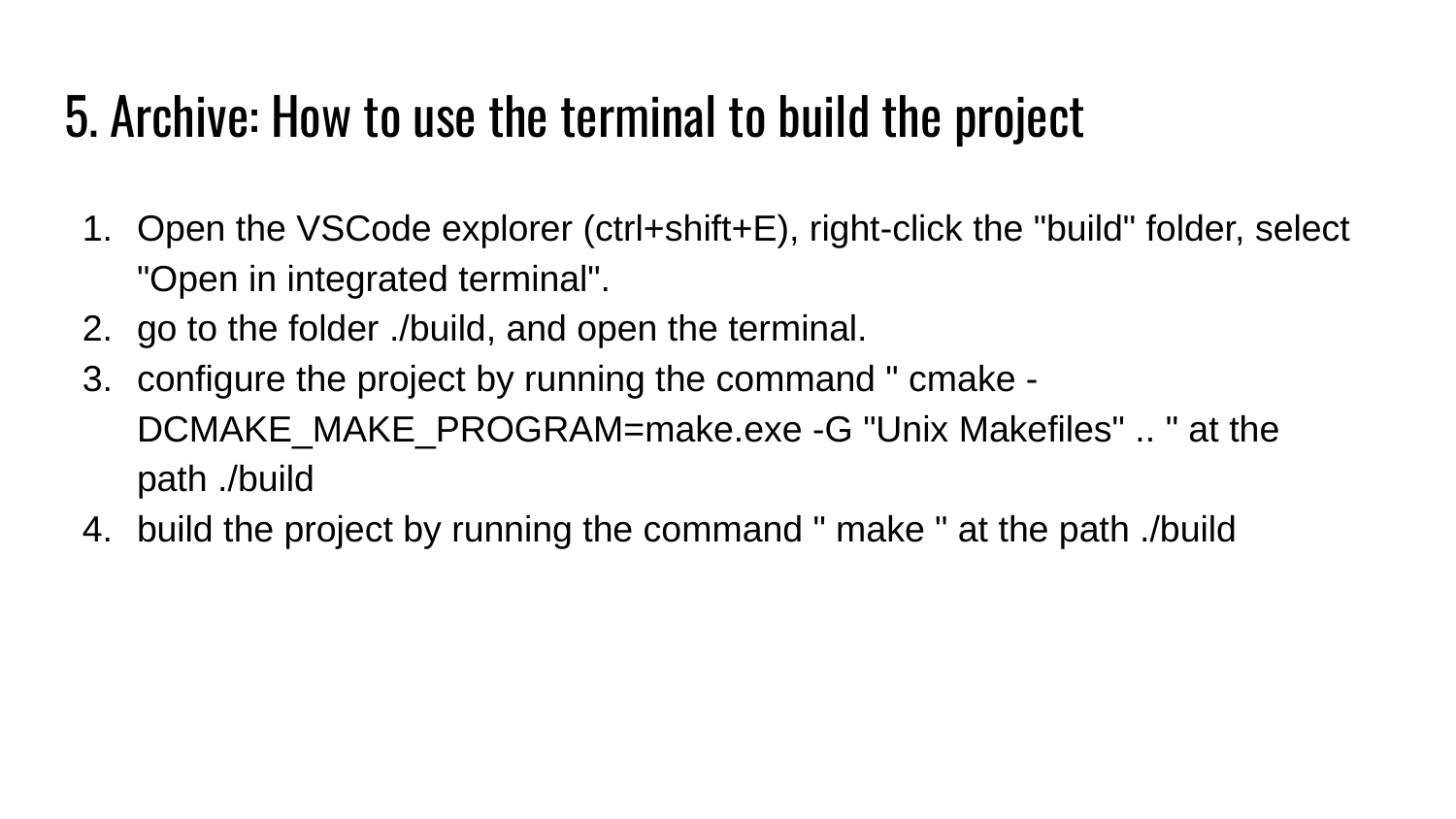

# 5. Archive: How to use the terminal to build the project

Open the VSCode explorer (ctrl+shift+E), right-click the "build" folder, select "Open in integrated terminal".
go to the folder ./build, and open the terminal.
configure the project by running the command " cmake -DCMAKE_MAKE_PROGRAM=make.exe -G "Unix Makefiles" .. " at the path ./build
build the project by running the command " make " at the path ./build